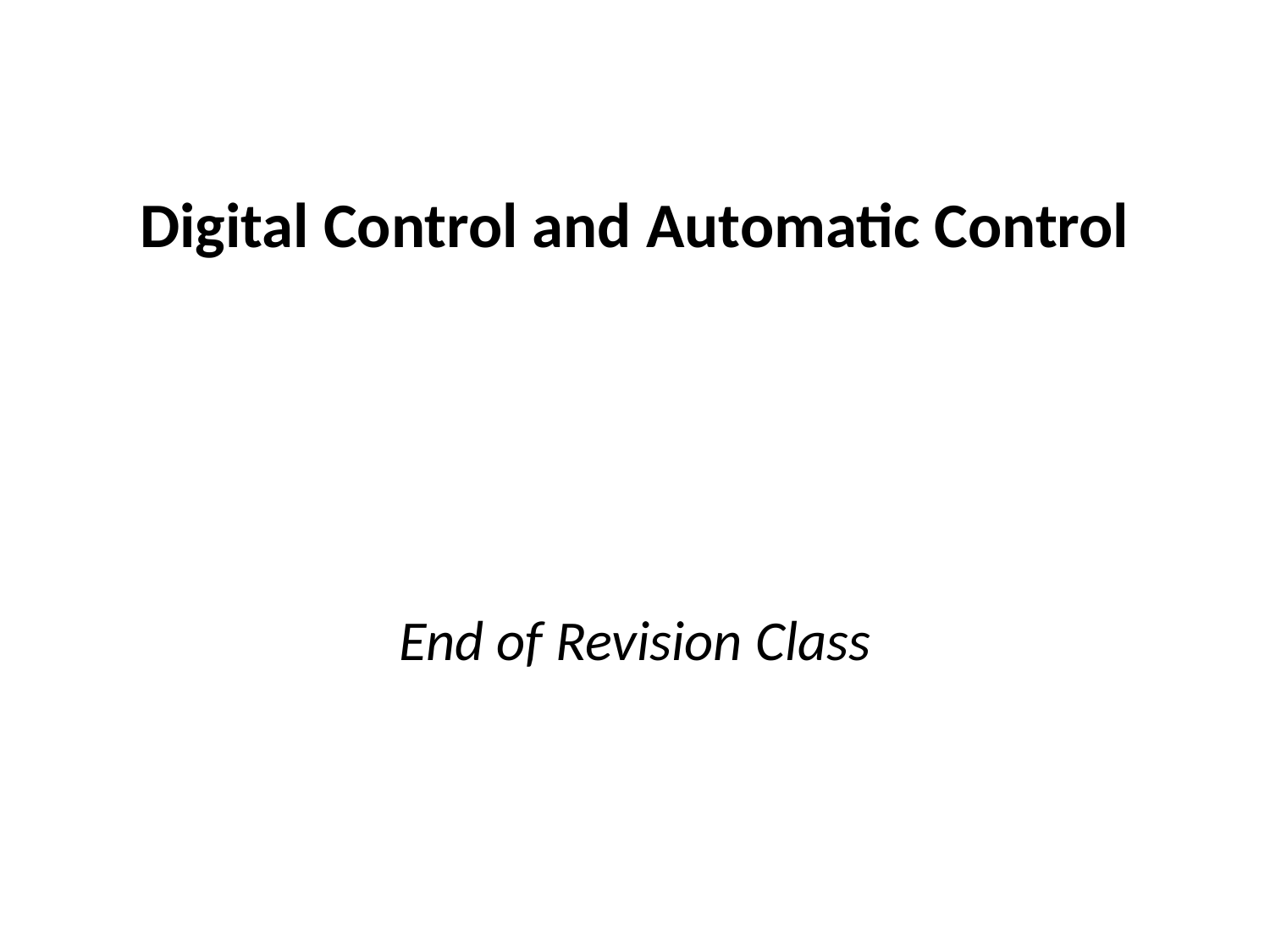

# Digital Control and Automatic Control

End of Revision Class